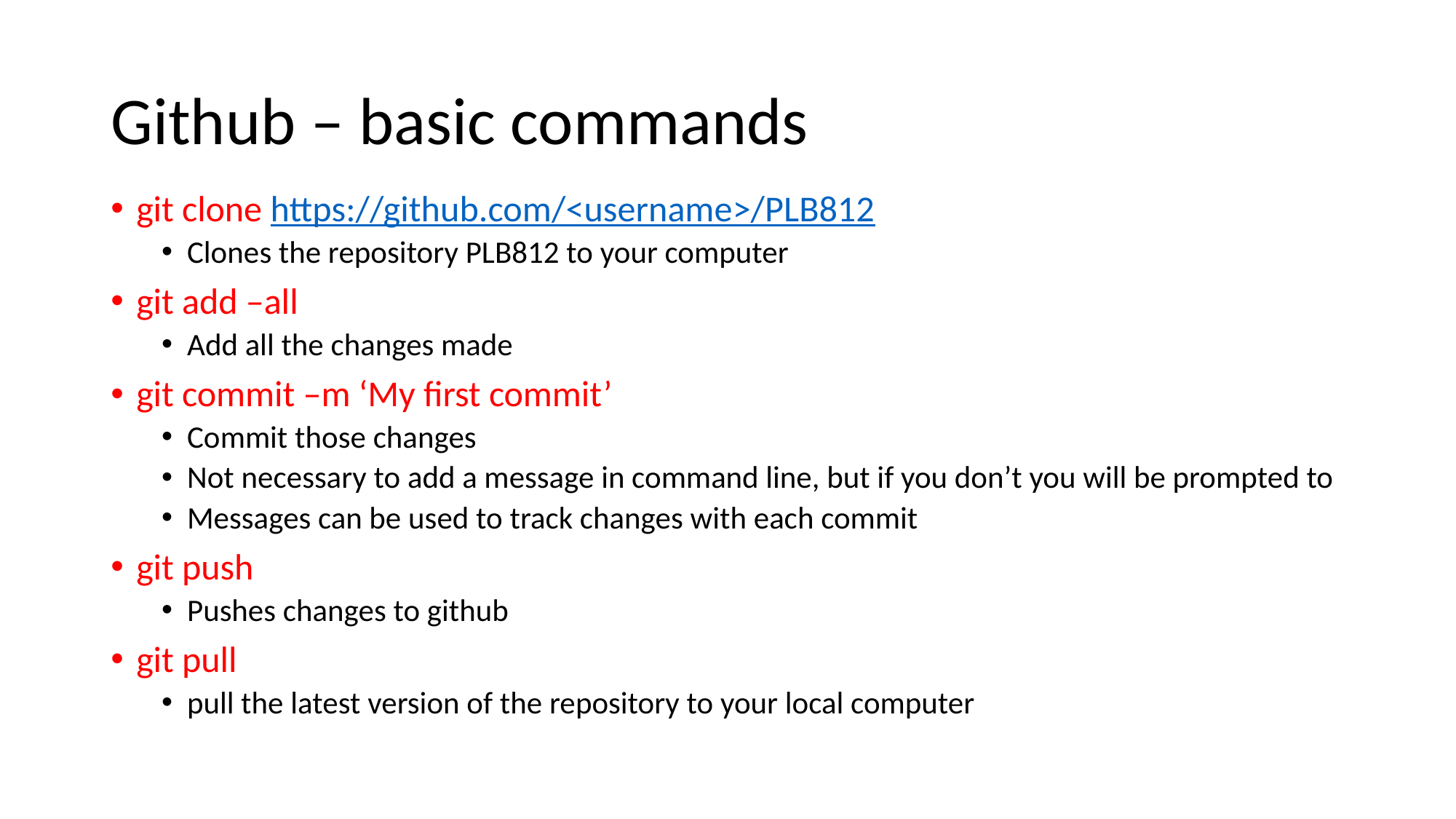

# Github – basic commands
git clone https://github.com/<username>/PLB812
Clones the repository PLB812 to your computer
git add –all
Add all the changes made
git commit –m ‘My first commit’
Commit those changes
Not necessary to add a message in command line, but if you don’t you will be prompted to
Messages can be used to track changes with each commit
git push
Pushes changes to github
git pull
pull the latest version of the repository to your local computer